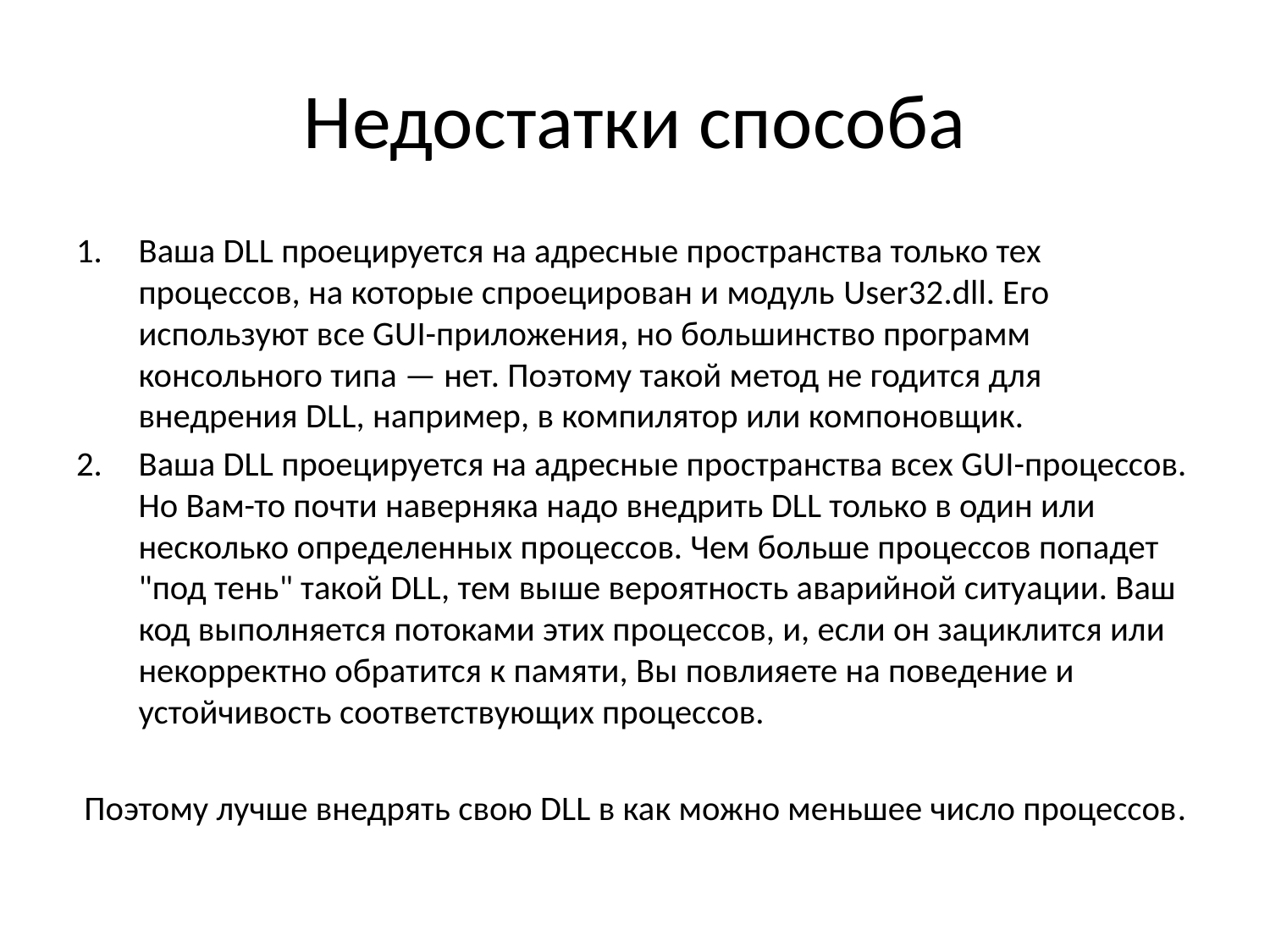

# Недоcтатки способа
Ваша DLL проецируется на адресные пространства только тех процессов, на которые спроецирован и модуль User32.dll. Его используют все GUI-приложения, но большинство программ консольного типа — нет. Поэтому такой метод не годится для внедрения DLL, например, в компилятор или компоновщик.
Ваша DLL проецируется на адресные пространства всех GUI-процессов. Но Вам-то почти наверняка надо внедрить DLL только в один или несколько определенных процессов. Чем больше процессов попадет "под тень" такой DLL, тем выше вероятность аварийной ситуации. Ваш код выполняется потоками этих процессов, и, если он зациклится или некорректно обратится к памяти, Вы повлияете на поведение и устойчивость соответствующих процессов.

 Поэтому лучше внедрять свою DLL в как можно меньшее число процессов.